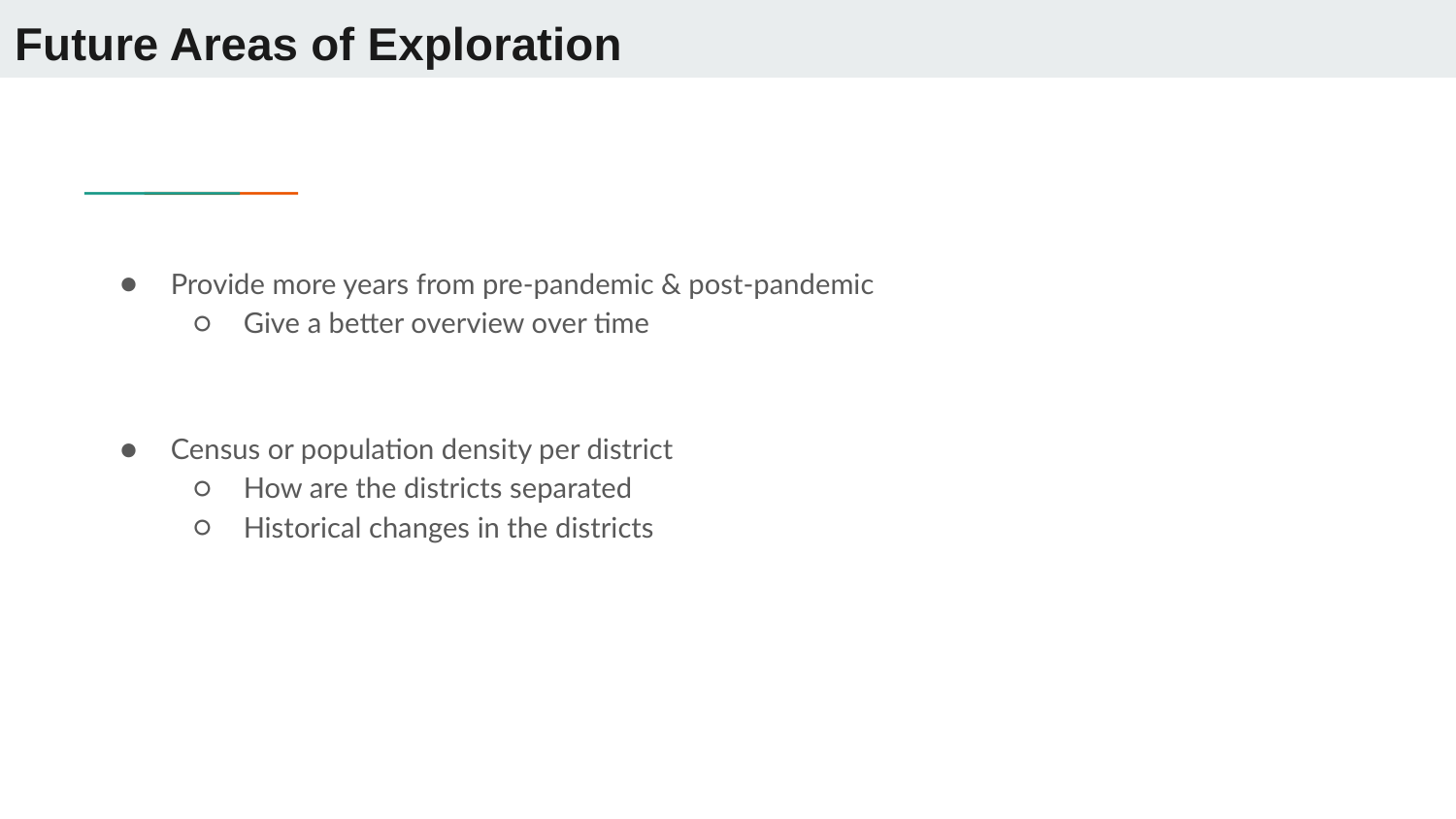

# Future Areas of Exploration
Provide more years from pre-pandemic & post-pandemic
Give a better overview over time

Census or population density per district
How are the districts separated
Historical changes in the districts